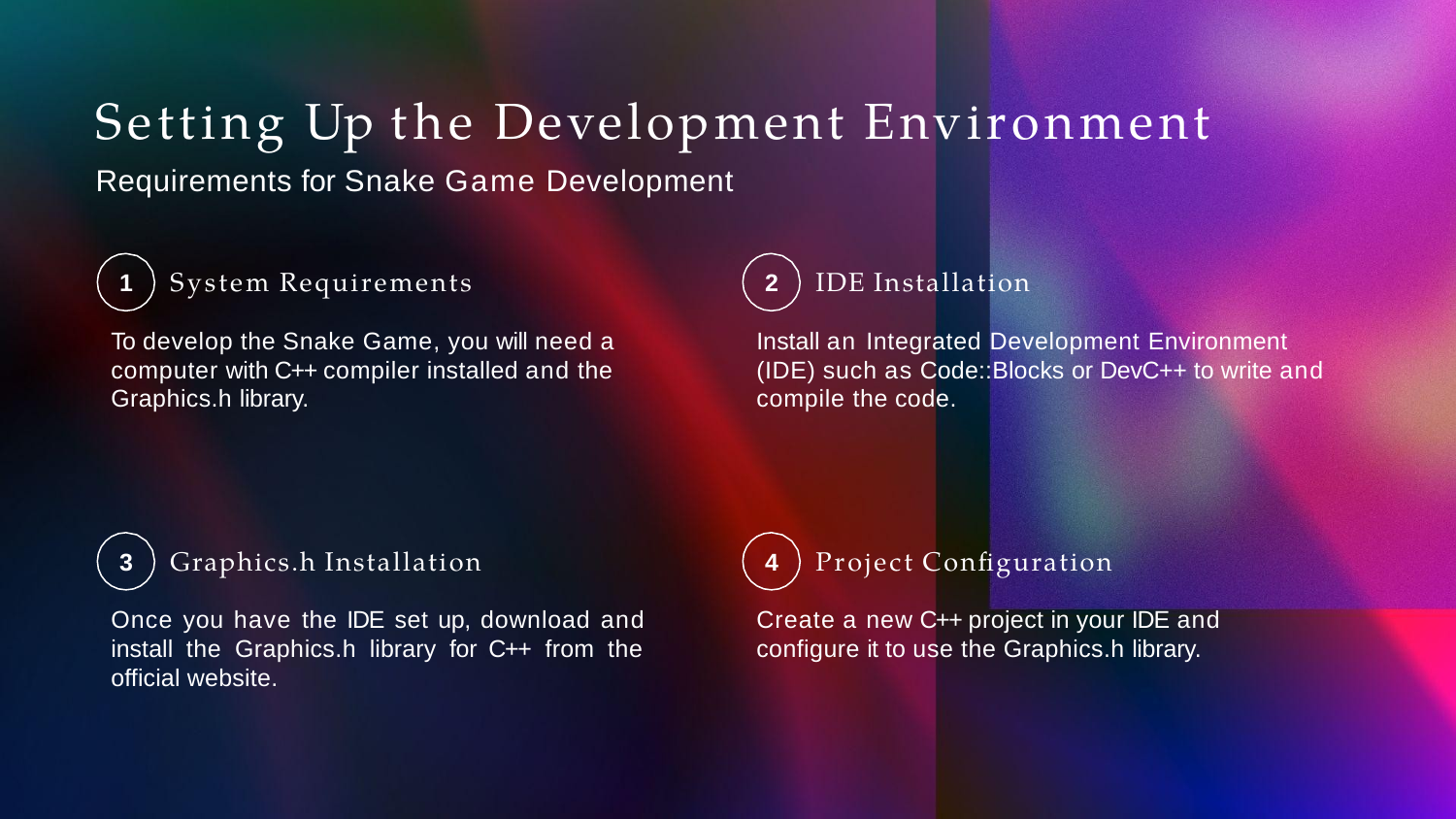

# Setting Up the Development Environment
Requirements for Snake Game Development

1	System Requirements
2	IDE Installation
To develop the Snake Game, you will need a  computer with C++ compiler installed and the  Graphics.h library.
Install an Integrated Development Environment  (IDE) such as Code::Blocks or DevC++ to write and  compile the code.

3	Graphics.h Installation
4	Project Conﬁguration
Once you have the IDE set up, download and  install the Graphics.h library for C++ from the  official website.
Create a new C++ project in your IDE and  configure it to use the Graphics.h library.